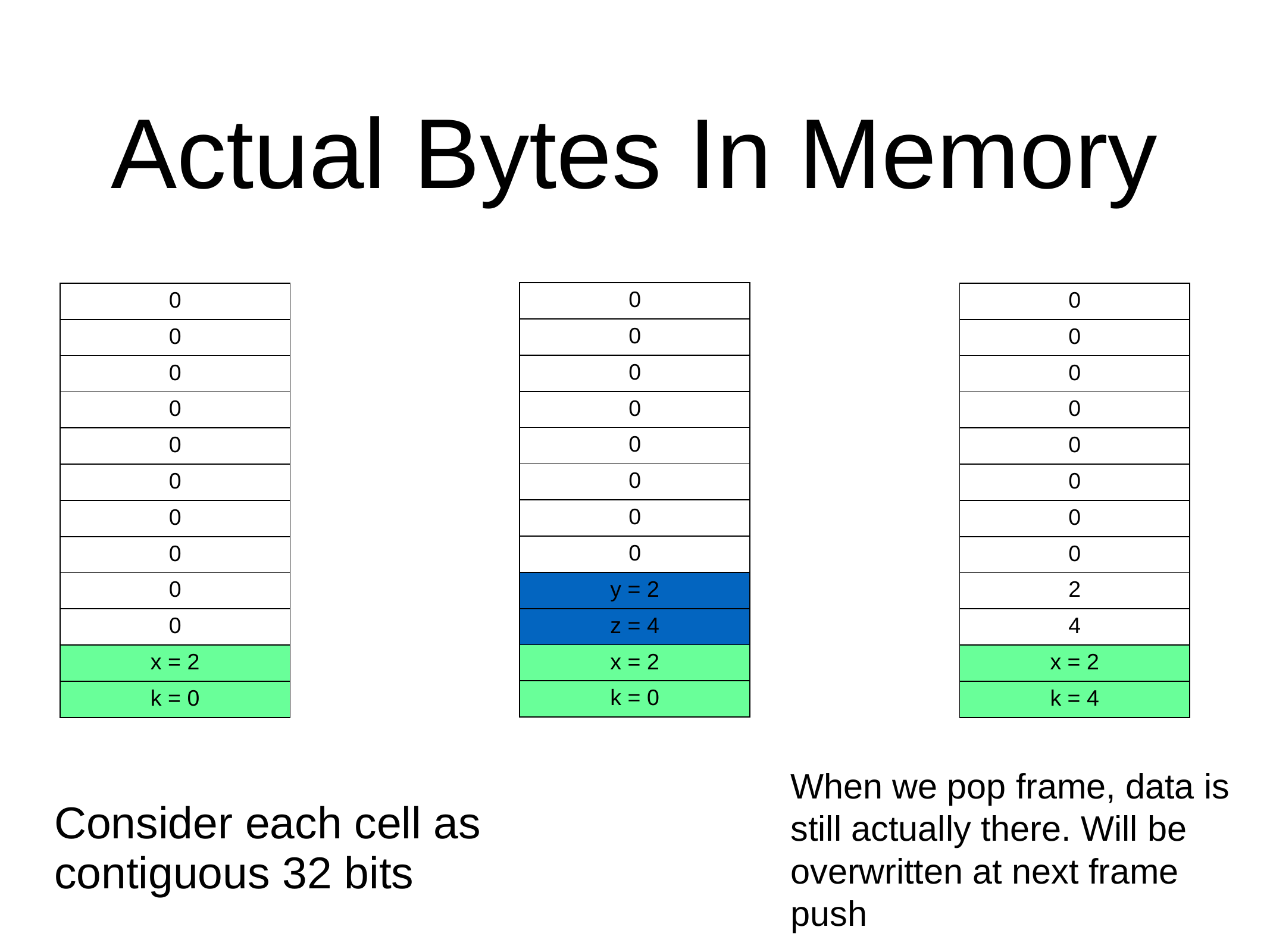

# Actual Bytes In Memory
| 0 |
| --- |
| 0 |
| 0 |
| 0 |
| 0 |
| 0 |
| 0 |
| 0 |
| y = 2 |
| z = 4 |
| x = 2 |
| k = 0 |
| 0 |
| --- |
| 0 |
| 0 |
| 0 |
| 0 |
| 0 |
| 0 |
| 0 |
| 0 |
| 0 |
| x = 2 |
| k = 0 |
| 0 |
| --- |
| 0 |
| 0 |
| 0 |
| 0 |
| 0 |
| 0 |
| 0 |
| 2 |
| 4 |
| x = 2 |
| k = 4 |
Consider each cell as contiguous 32 bits
When we pop frame, data is still actually there. Will be overwritten at next frame push